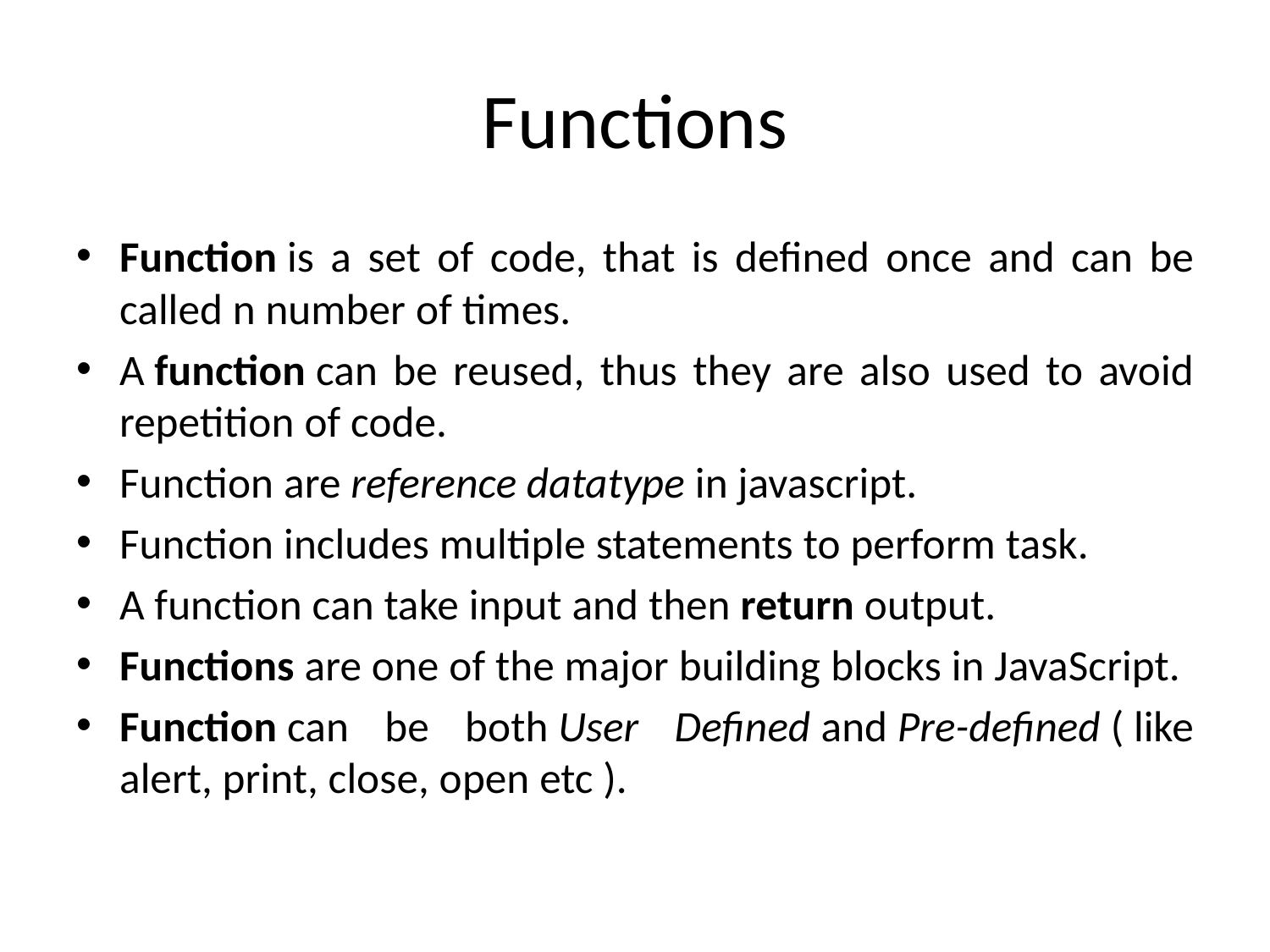

# Functions
Function is a set of code, that is defined once and can be called n number of times.
A function can be reused, thus they are also used to avoid repetition of code.
Function are reference datatype in javascript.
Function includes multiple statements to perform task.
A function can take input and then return output.
Functions are one of the major building blocks in JavaScript.
Function can be both User Defined and Pre-defined ( like alert, print, close, open etc ).